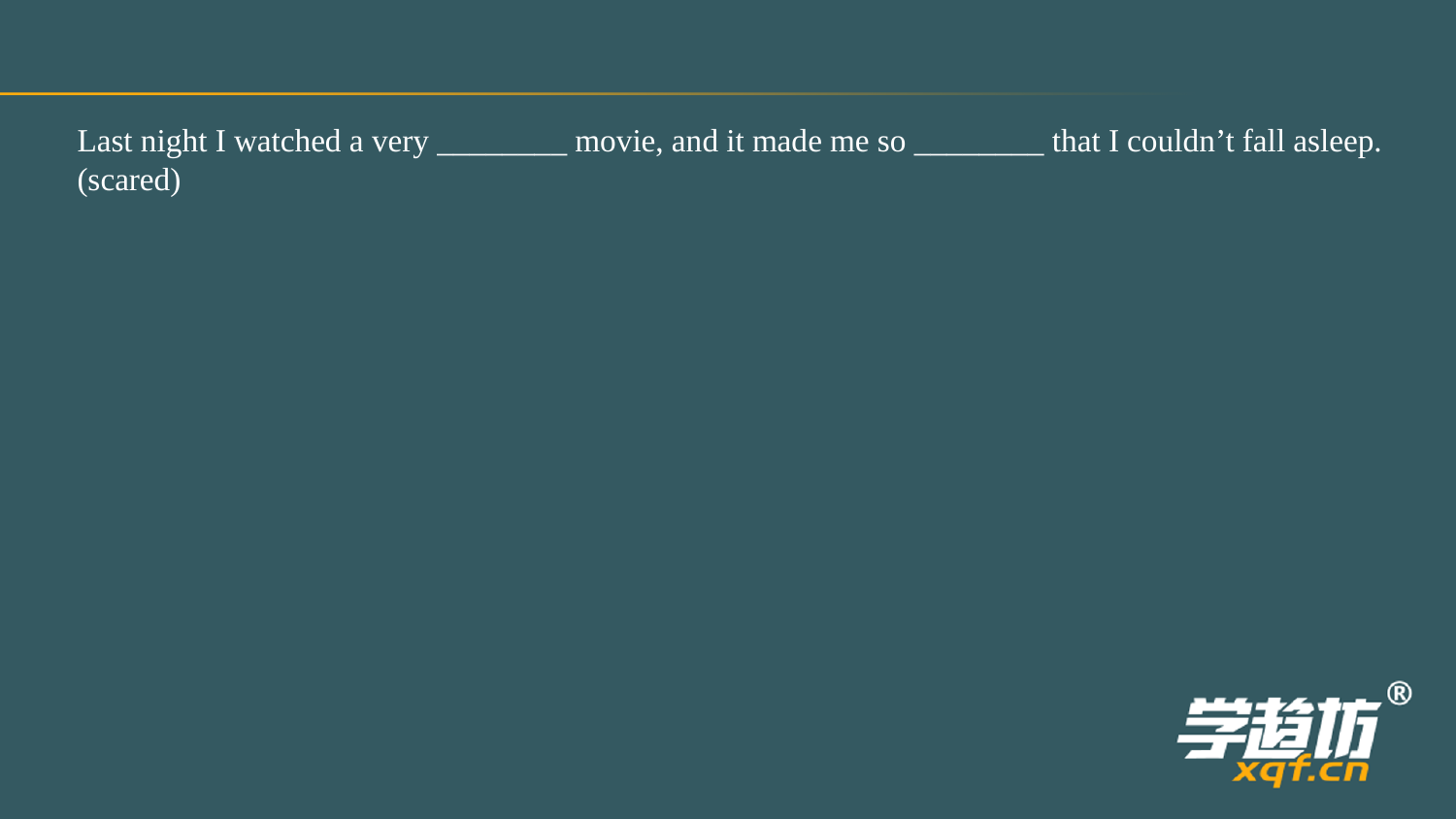

Last night I watched a very ________ movie, and it made me so ________ that I couldn’t fall asleep.
(scared)